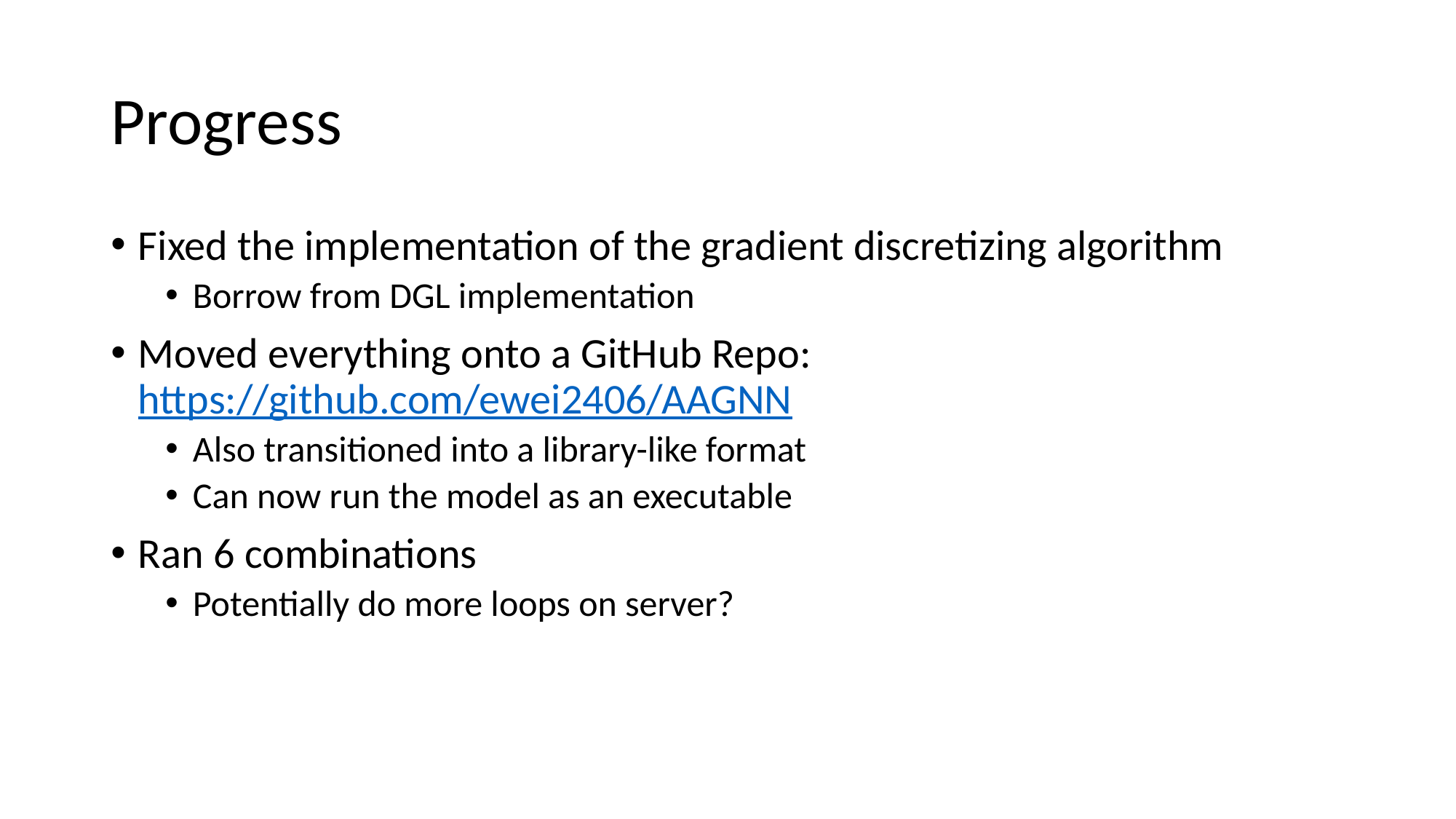

# Progress
Fixed the implementation of the gradient discretizing algorithm
Borrow from DGL implementation
Moved everything onto a GitHub Repo: https://github.com/ewei2406/AAGNN
Also transitioned into a library-like format
Can now run the model as an executable
Ran 6 combinations
Potentially do more loops on server?